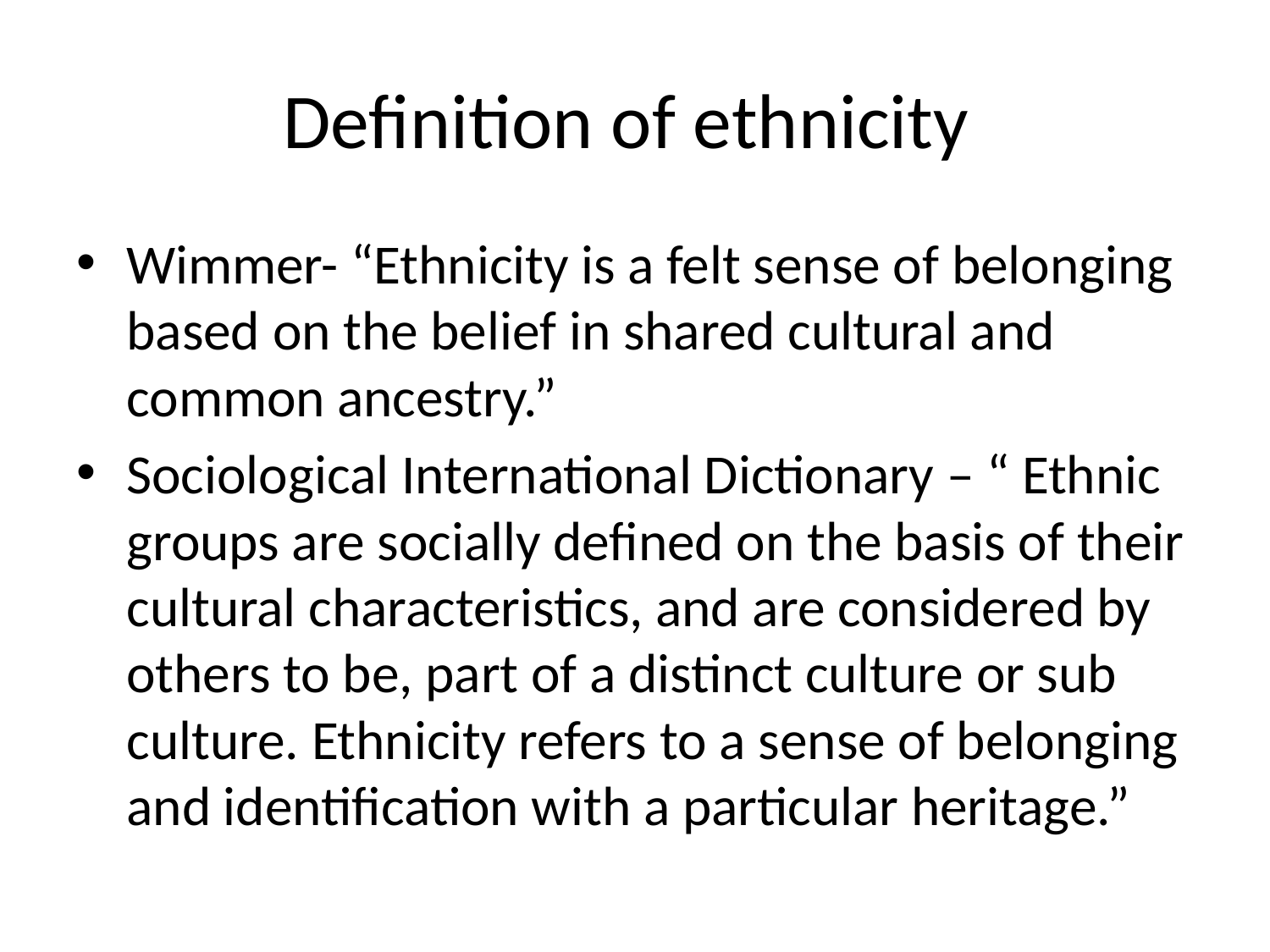

# Definition of ethnicity
Wimmer- “Ethnicity is a felt sense of belonging based on the belief in shared cultural and common ancestry.”
Sociological International Dictionary – “ Ethnic groups are socially defined on the basis of their cultural characteristics, and are considered by others to be, part of a distinct culture or sub culture. Ethnicity refers to a sense of belonging and identification with a particular heritage.”